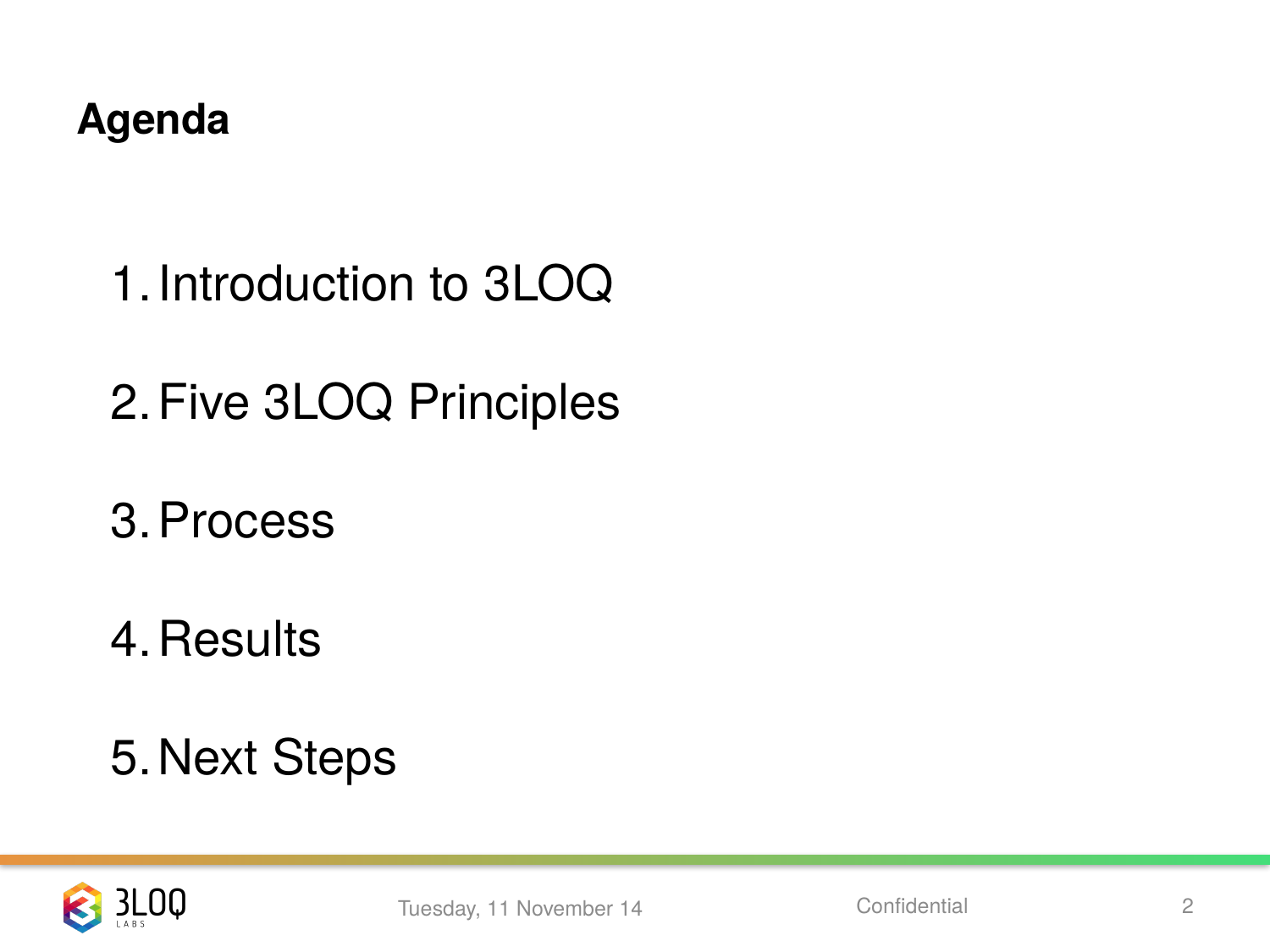

# Agenda
Introduction to 3LOQ

Five 3LOQ Principles

Process

Results

Next Steps
Tuesday, 11 November 14
Confidential
2